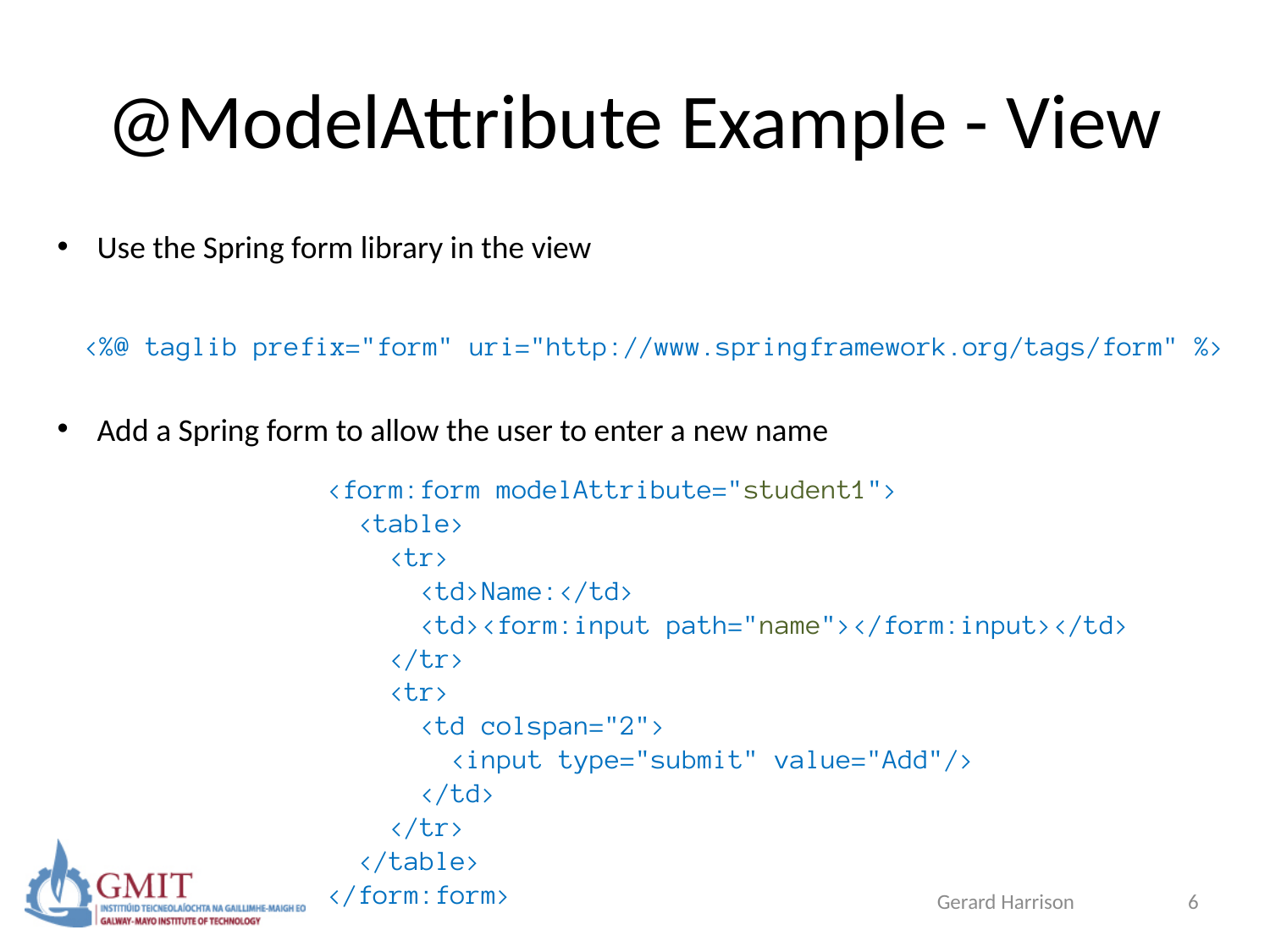

# @ModelAttribute Example - View
Use the Spring form library in the view

<%@ taglib prefix="form" uri="http://www.springframework.org/tags/form" %>
Add a Spring form to allow the user to enter a new name
<form:form modelAttribute="student1">
  <table>
    <tr>
      <td>Name:</td>
      <td><form:input path="name"></form:input></td>
    </tr>
    <tr>
      <td colspan="2">
        <input type="submit" value="Add"/>
      </td>
    </tr>
  </table>
</form:form>
Gerard Harrison
6